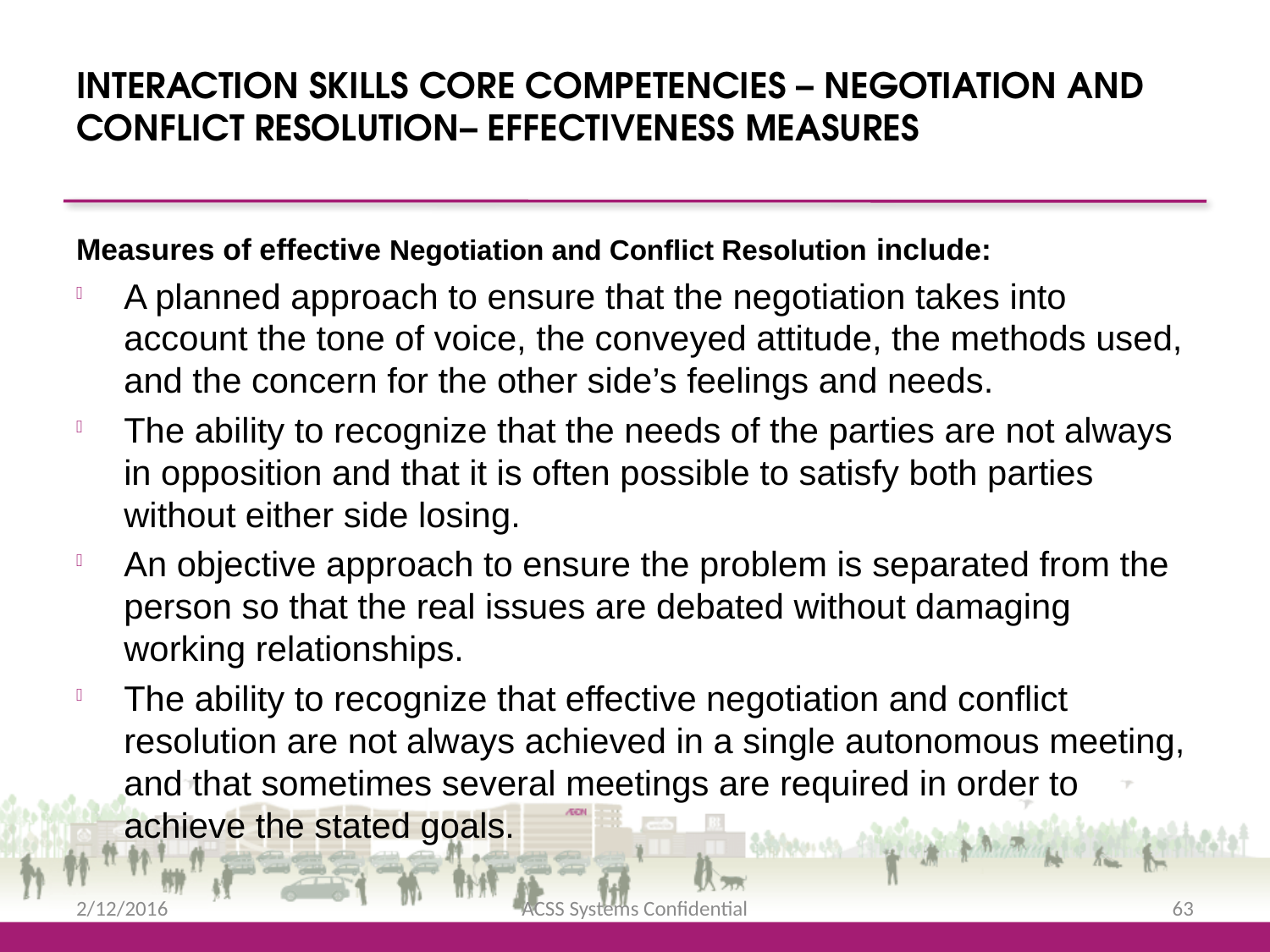

Interaction Skills Core Competencies – Negotiation and Conflict Resolution– Effectiveness measures
Measures of effective Negotiation and Conflict Resolution include:
A planned approach to ensure that the negotiation takes into account the tone of voice, the conveyed attitude, the methods used, and the concern for the other side’s feelings and needs.
The ability to recognize that the needs of the parties are not always in opposition and that it is often possible to satisfy both parties without either side losing.
An objective approach to ensure the problem is separated from the person so that the real issues are debated without damaging working relationships.
The ability to recognize that effective negotiation and conflict resolution are not always achieved in a single autonomous meeting, and that sometimes several meetings are required in order to achieve the stated goals.
2/12/2016
ACSS Systems Confidential
63